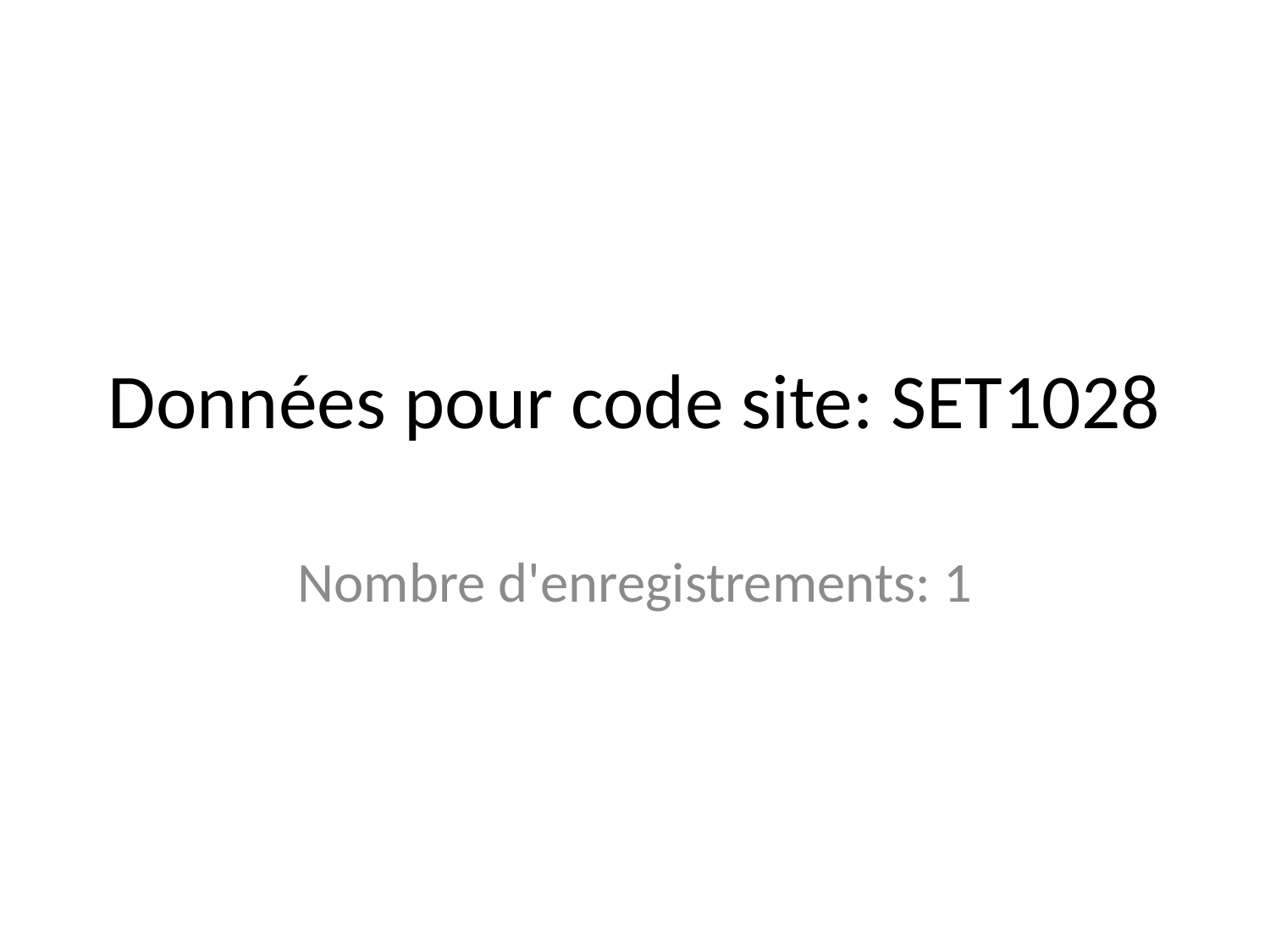

# Données pour code site: SET1028
Nombre d'enregistrements: 1